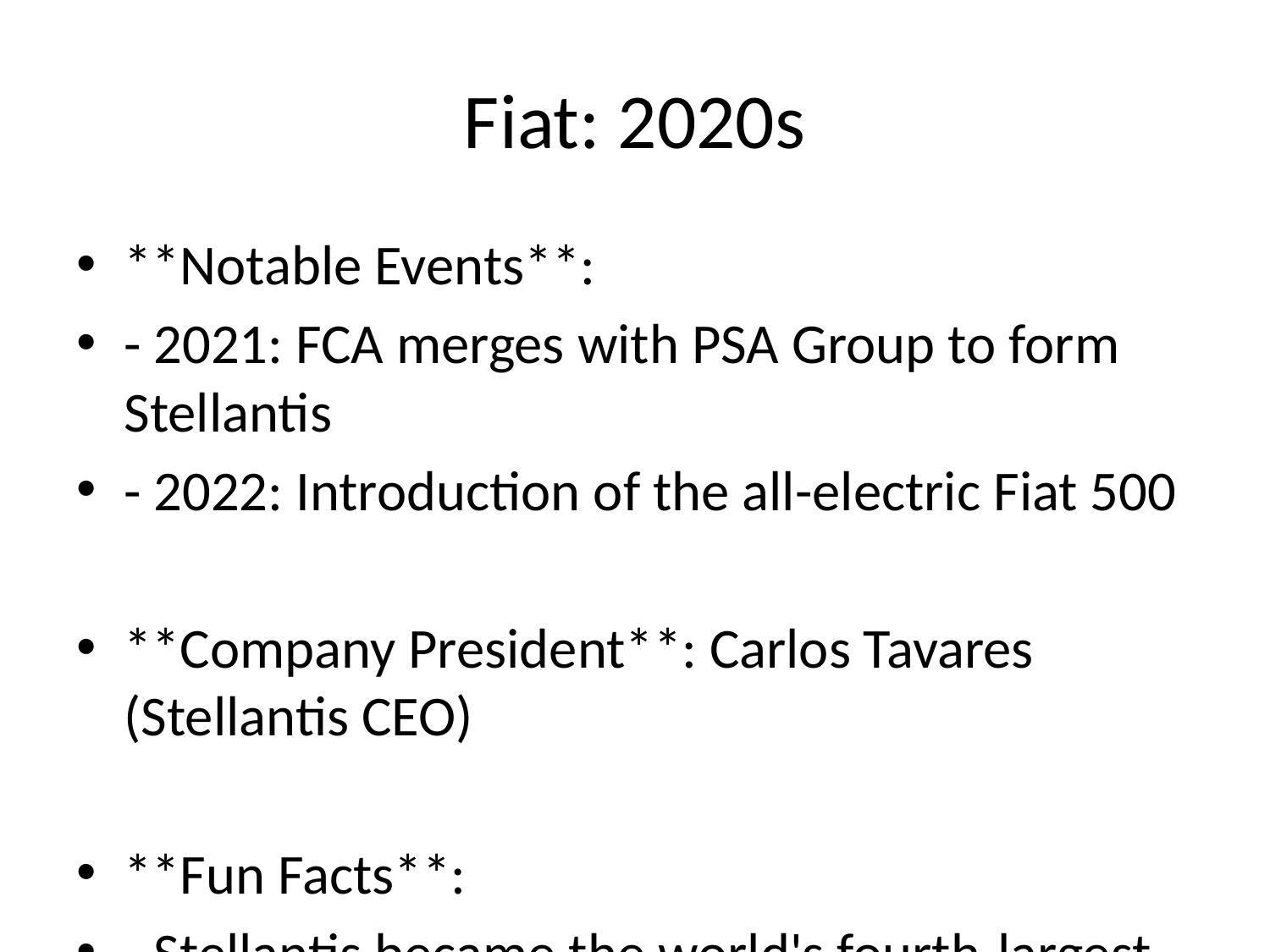

# Fiat: 2020s
**Notable Events**:
- 2021: FCA merges with PSA Group to form Stellantis
- 2022: Introduction of the all-electric Fiat 500

**Company President**: Carlos Tavares (Stellantis CEO)

**Fun Facts**:
- Stellantis became the world's fourth-largest automaker by volume.